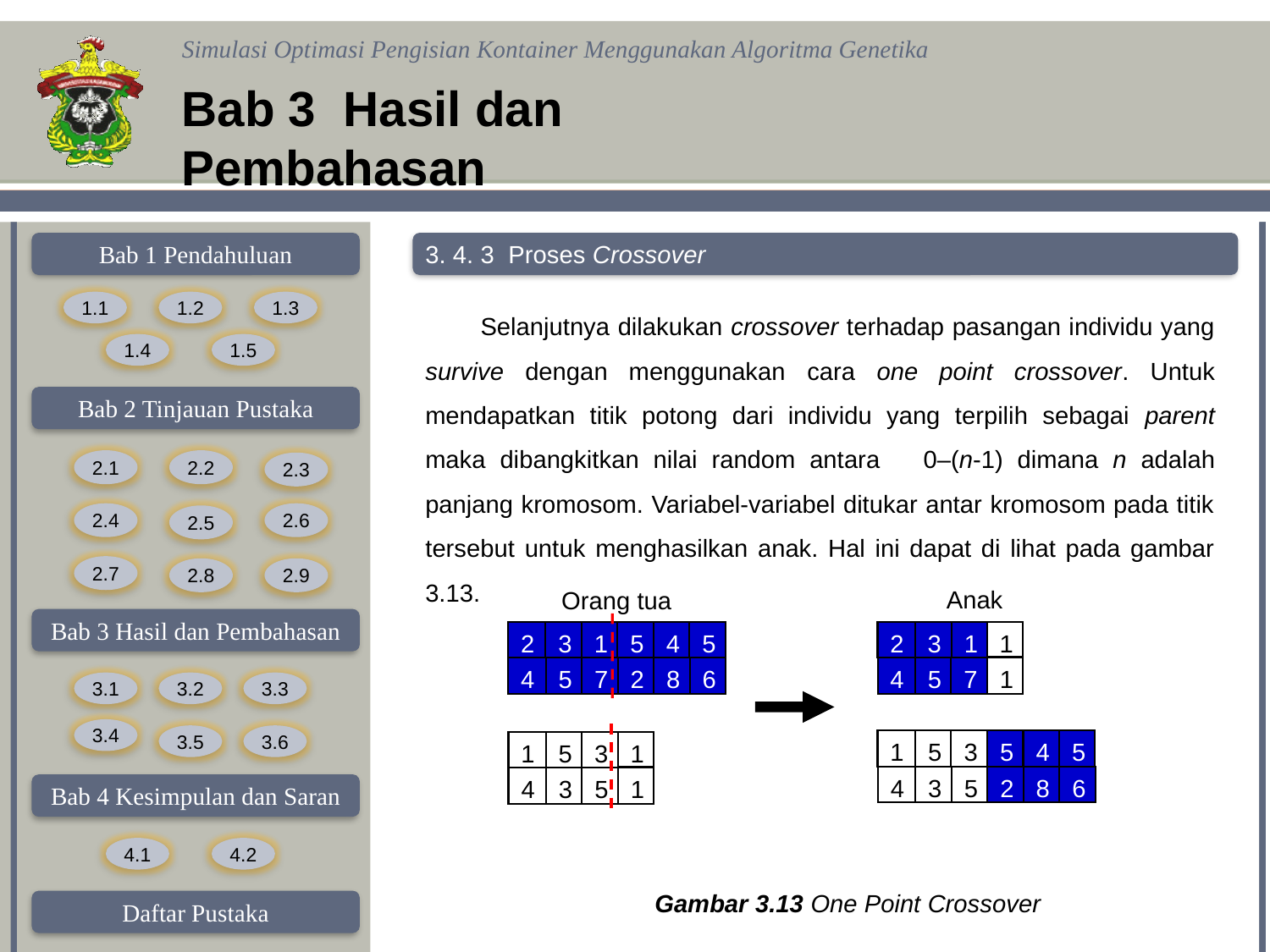

Bab 3  Hasil dan Pembahasan

3. 4. 3  Proses Crossover
Selanjutnya dilakukan crossover terhadap pasangan individu yang survive dengan menggunakan cara one point crossover. Untuk mendapatkan titik potong dari individu yang terpilih sebagai parent maka dibangkitkan nilai random antara   0–(n-1) dimana n adalah panjang kromosom. Variabel-variabel ditukar antar kromosom pada titik tersebut untuk menghasilkan anak. Hal ini dapat di lihat pada gambar 3.13.

Gambar 3.13 One Point Crossover

Anak
Orang tua
2
3
1
5
4
5
2
3
1
1
4
5
7
2
8
6
4
5
7
1

1
5
3
5
4
5
1
5
3
1
4
3
5
2
8
6
4
3
5
1